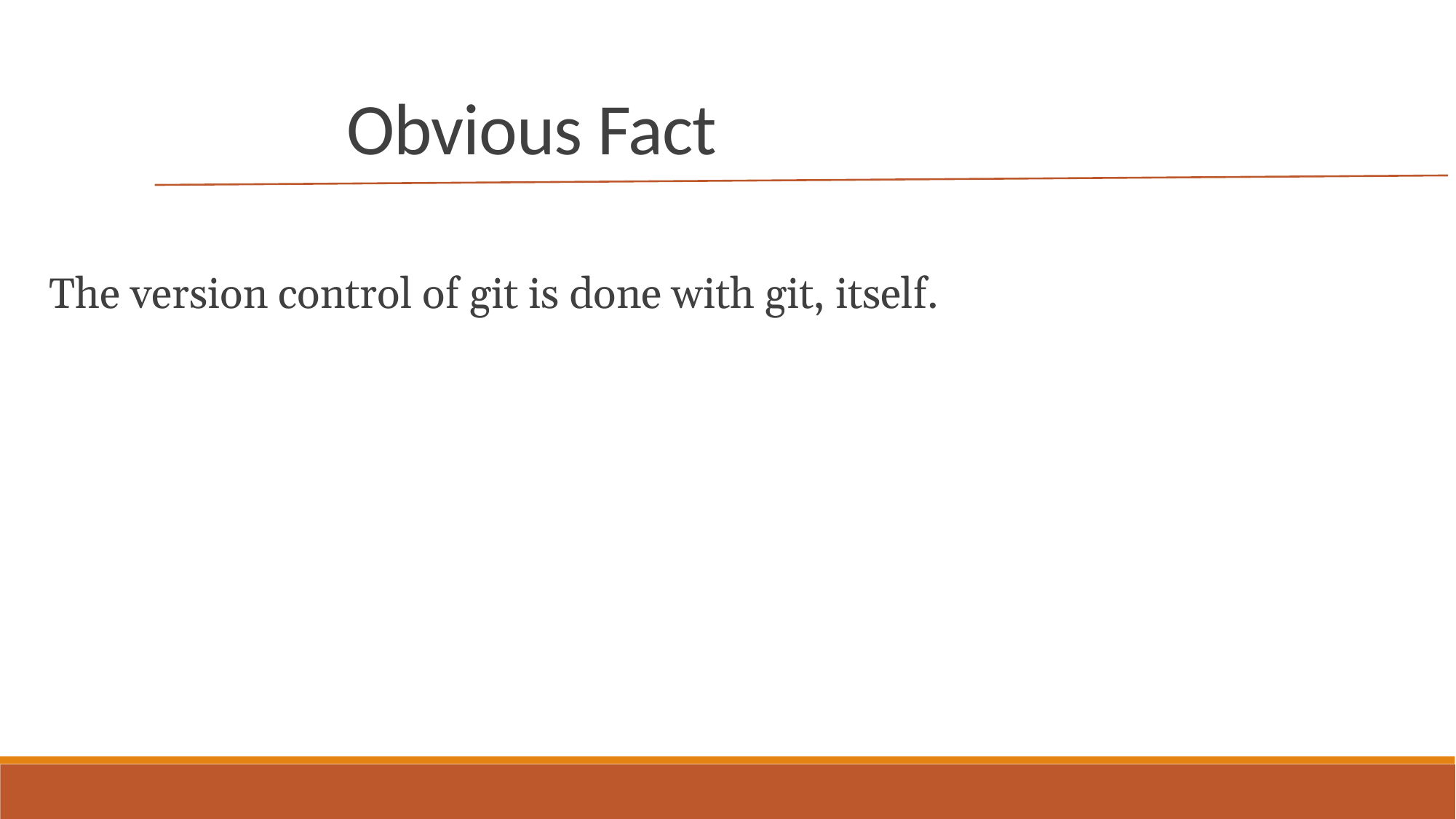

Obvious Fact
The version control of git is done with git, itself.